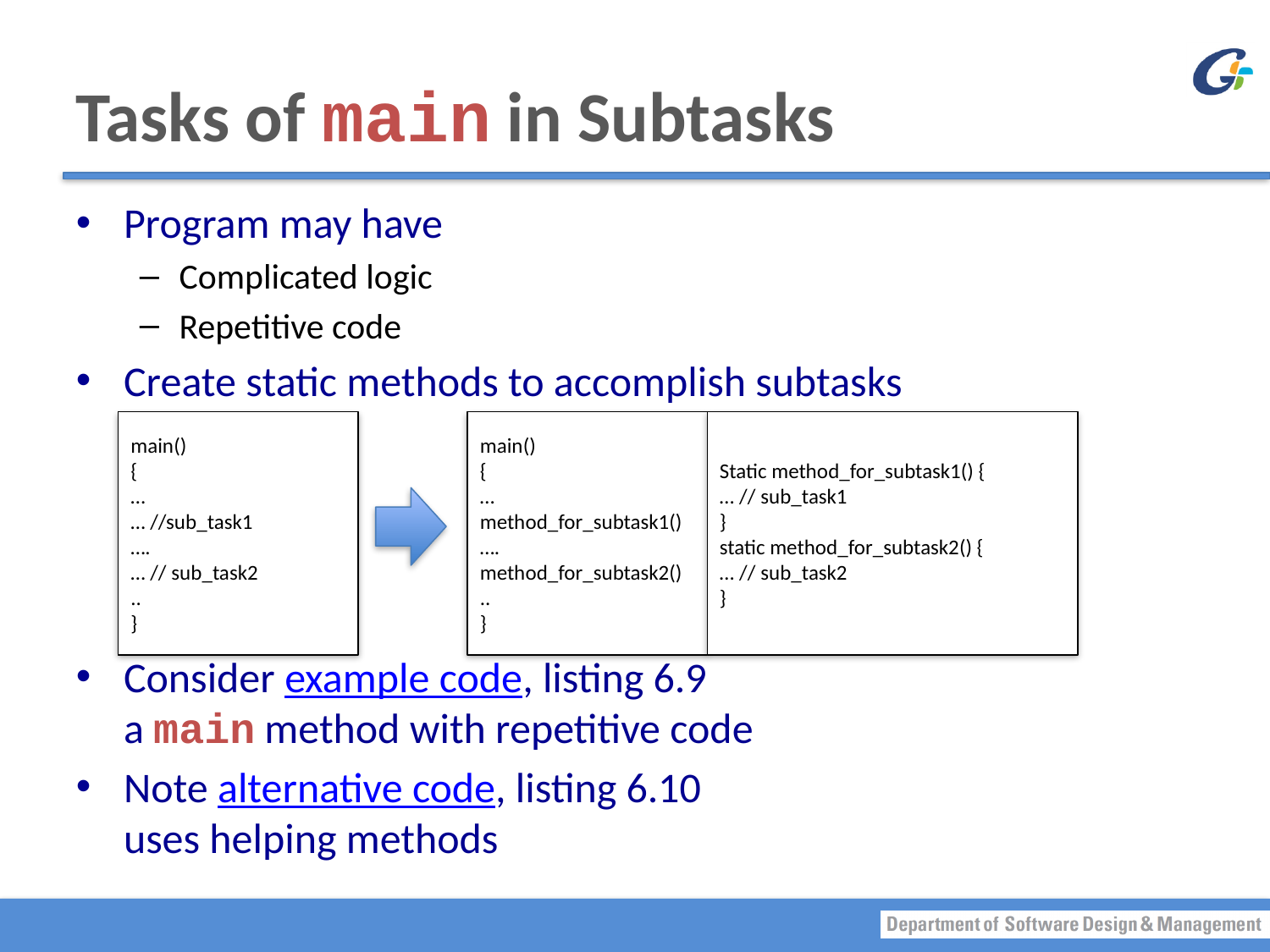

# Tasks of main in Subtasks
Program may have
Complicated logic
Repetitive code
Create static methods to accomplish subtasks

Consider example code, listing 6.9
a main method with repetitive code
Note alternative code, listing 6.10
uses helping methods
main()
{
…
… //sub_task1
….
… // sub_task2
..
}
main()
{
…
method_for_subtask1()
….
method_for_subtask2()
..
}
Static method_for_subtask1() {
… // sub_task1
}
static method_for_subtask2() {
… // sub_task2
}